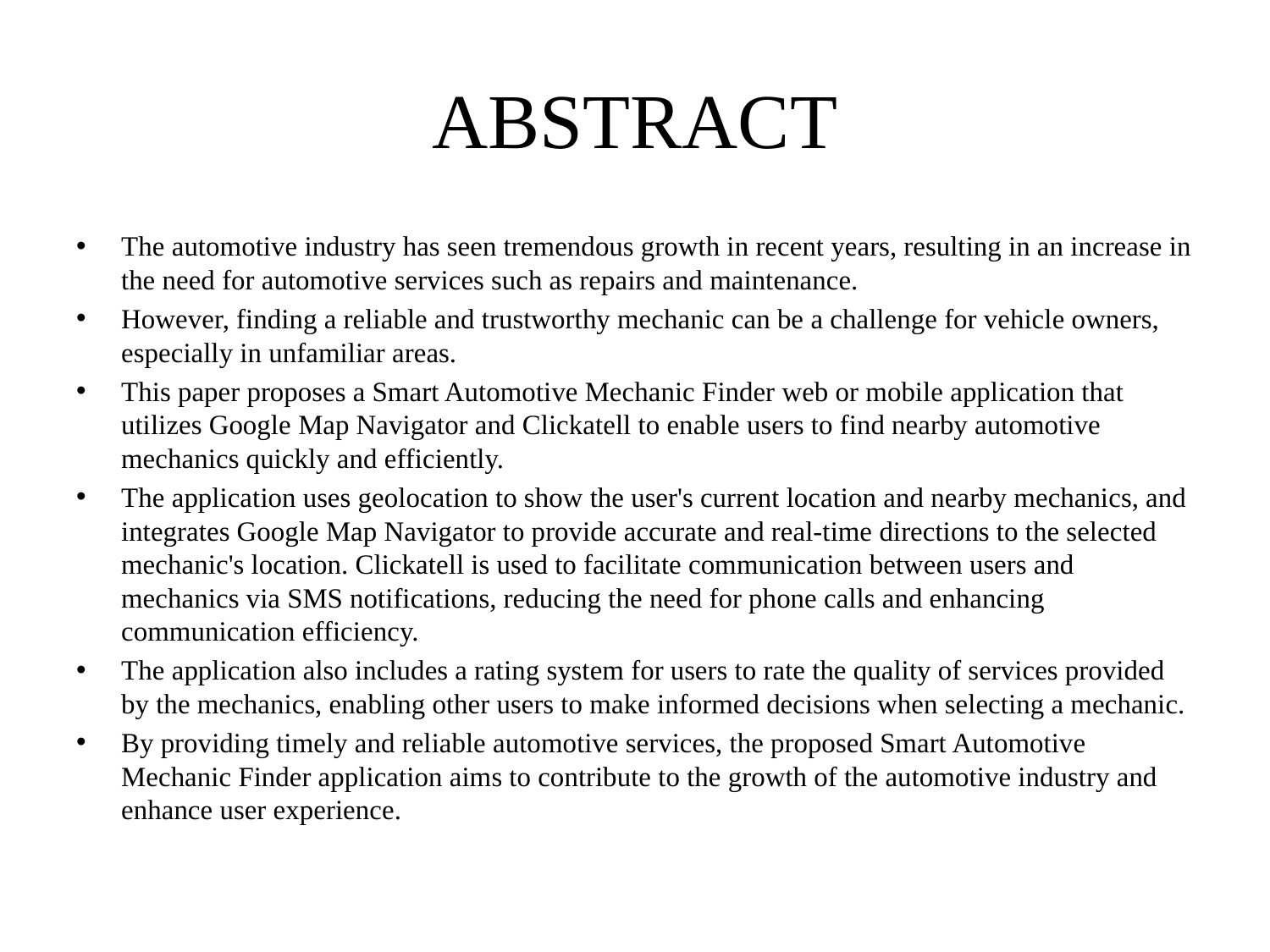

# ABSTRACT
The automotive industry has seen tremendous growth in recent years, resulting in an increase in the need for automotive services such as repairs and maintenance.
However, finding a reliable and trustworthy mechanic can be a challenge for vehicle owners, especially in unfamiliar areas.
This paper proposes a Smart Automotive Mechanic Finder web or mobile application that utilizes Google Map Navigator and Clickatell to enable users to find nearby automotive mechanics quickly and efficiently.
The application uses geolocation to show the user's current location and nearby mechanics, and integrates Google Map Navigator to provide accurate and real-time directions to the selected mechanic's location. Clickatell is used to facilitate communication between users and mechanics via SMS notifications, reducing the need for phone calls and enhancing communication efficiency.
The application also includes a rating system for users to rate the quality of services provided by the mechanics, enabling other users to make informed decisions when selecting a mechanic.
By providing timely and reliable automotive services, the proposed Smart Automotive Mechanic Finder application aims to contribute to the growth of the automotive industry and enhance user experience.